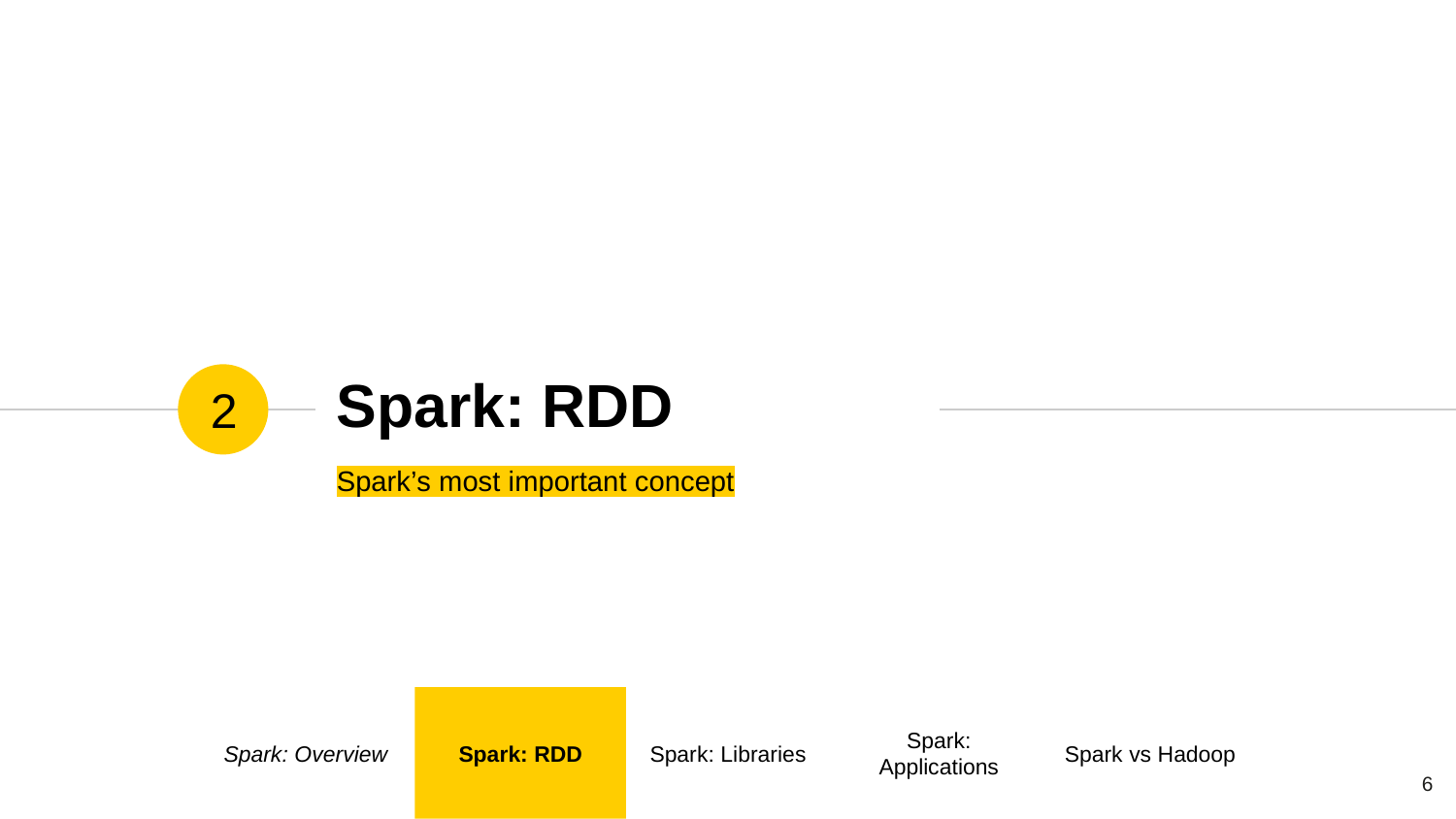

# Spark: RDD
2
Spark’s most important concept
Spark: Overview
Spark: RDD
Spark: Libraries
Spark: Applications
Spark vs Hadoop
6